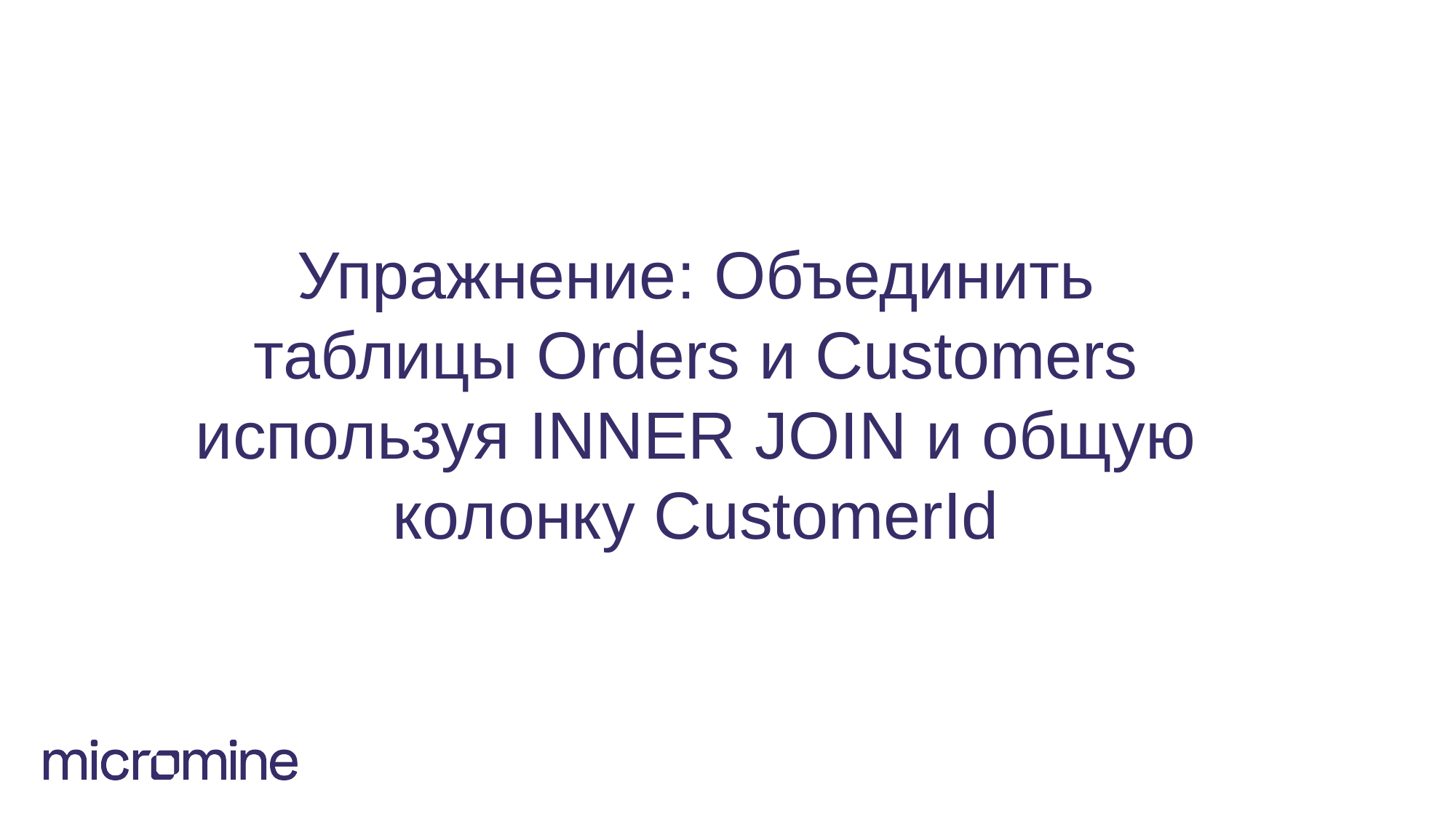

#
Упражнение: Объединить таблицы Orders и Customers используя INNER JOIN и общую колонку CustomerId